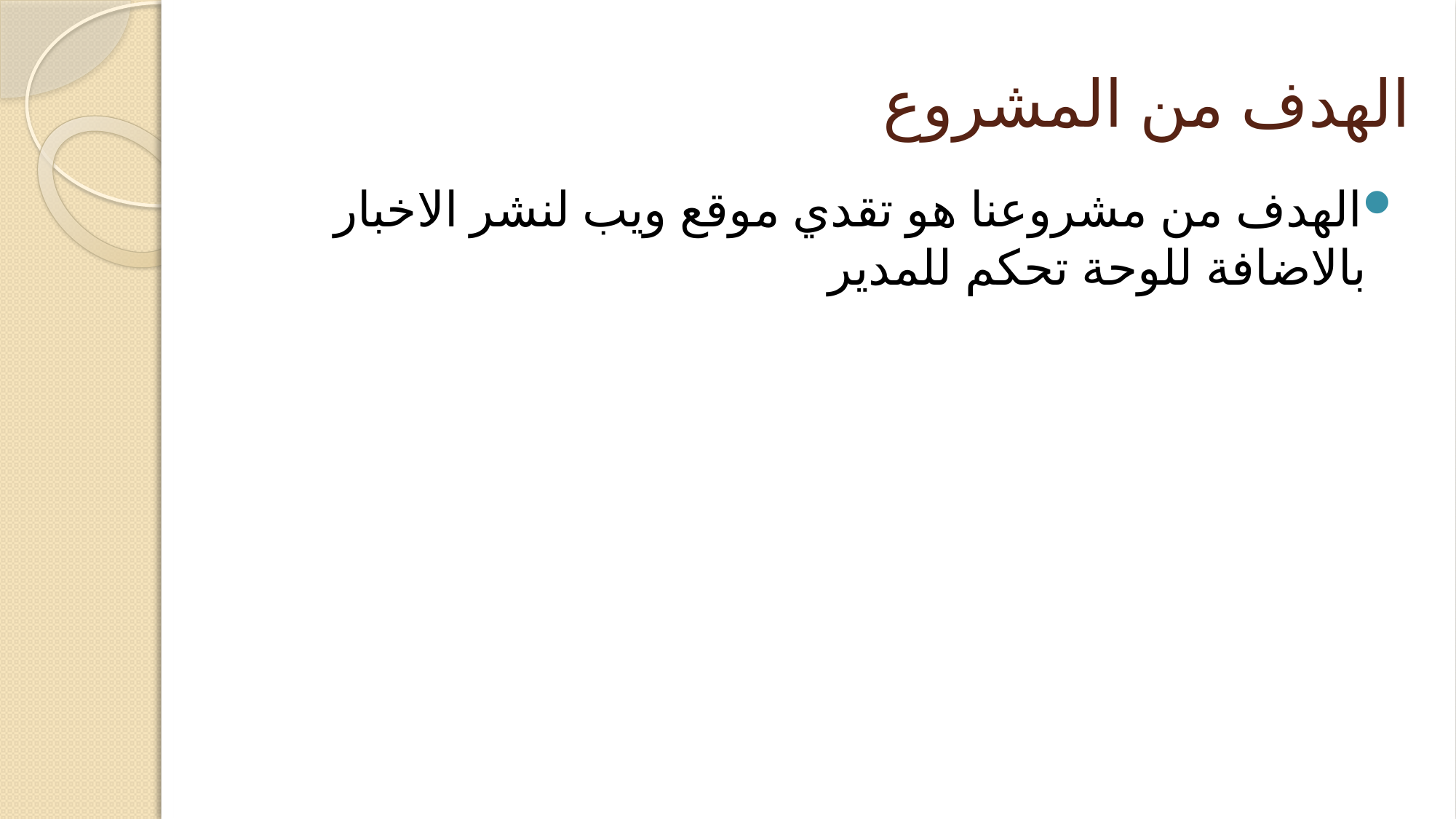

# الهدف من المشروع
الهدف من مشروعنا هو تقدي موقع ويب لنشر الاخبار بالاضافة للوحة تحكم للمدير